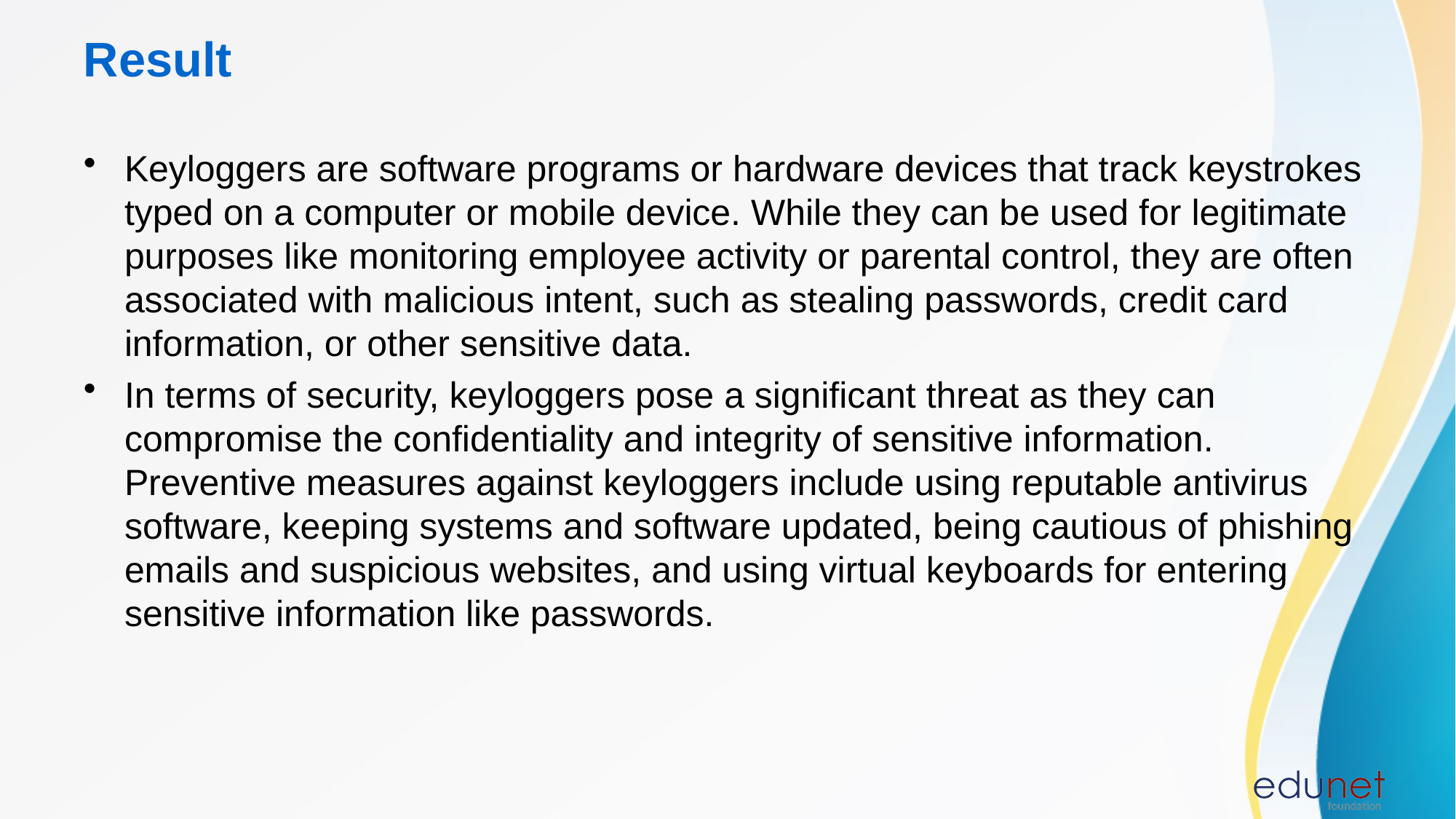

# Result
Keyloggers are software programs or hardware devices that track keystrokes typed on a computer or mobile device. While they can be used for legitimate purposes like monitoring employee activity or parental control, they are often associated with malicious intent, such as stealing passwords, credit card information, or other sensitive data.
In terms of security, keyloggers pose a significant threat as they can compromise the confidentiality and integrity of sensitive information. Preventive measures against keyloggers include using reputable antivirus software, keeping systems and software updated, being cautious of phishing emails and suspicious websites, and using virtual keyboards for entering sensitive information like passwords.